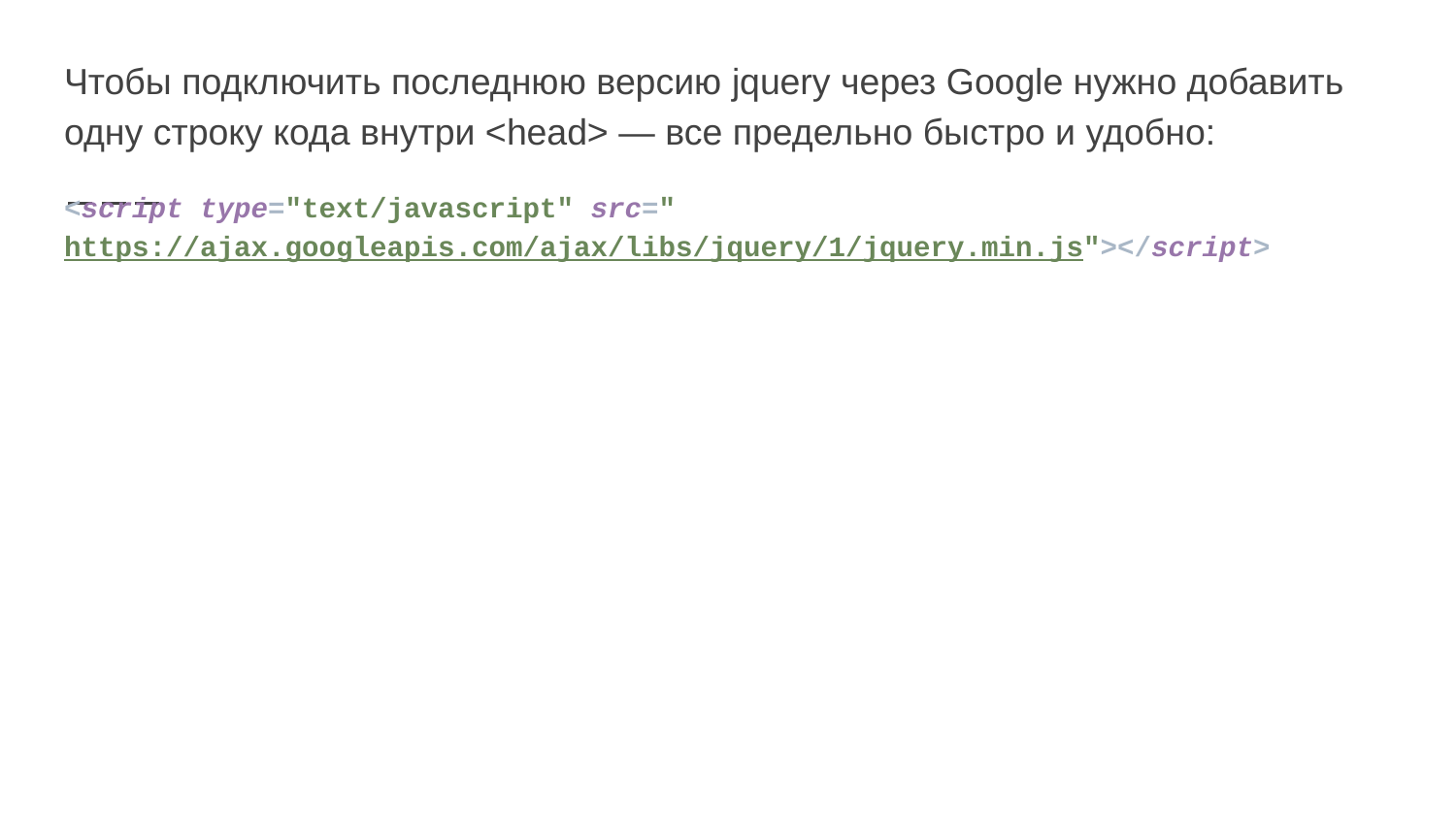

Чтобы подключить последнюю версию jquery через Google нужно добавить одну строку кода внутри <head> — все предельно быстро и удобно:
<script type="text/javascript" src="https://ajax.googleapis.com/ajax/libs/jquery/1/jquery.min.js"></script>